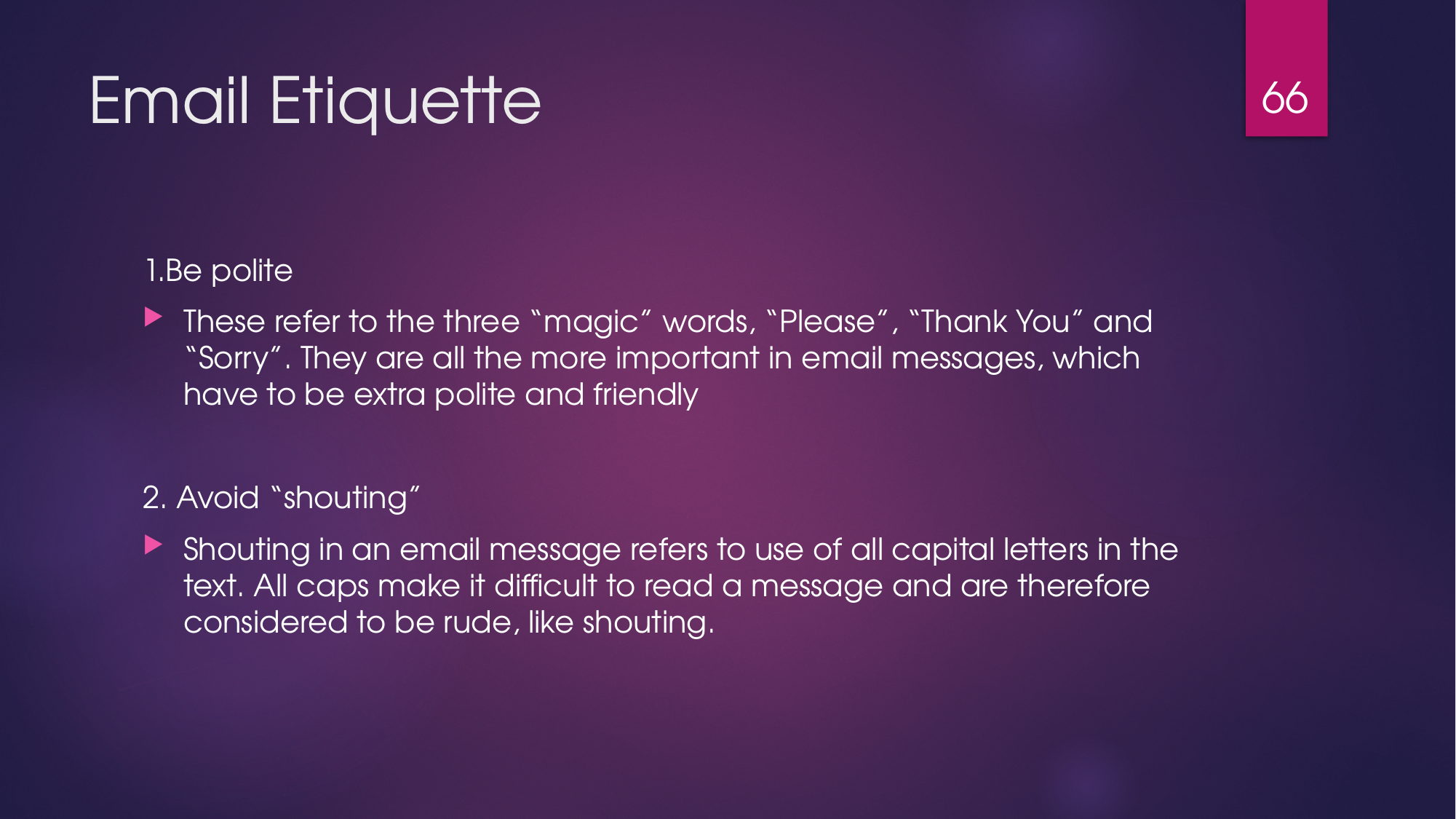

66
# Email Etiquette
1.Be polite
These refer to the three “magic” words, “Please”, “Thank You” and “Sorry”. They are all the more important in e­mail messages, which have to be extra polite and friendly

2. Avoid “shouting”
Shouting in an e­mail message refers to use of all capital letters in the text. All caps make it difficult to read a message and are therefore considered to be rude, like shouting.